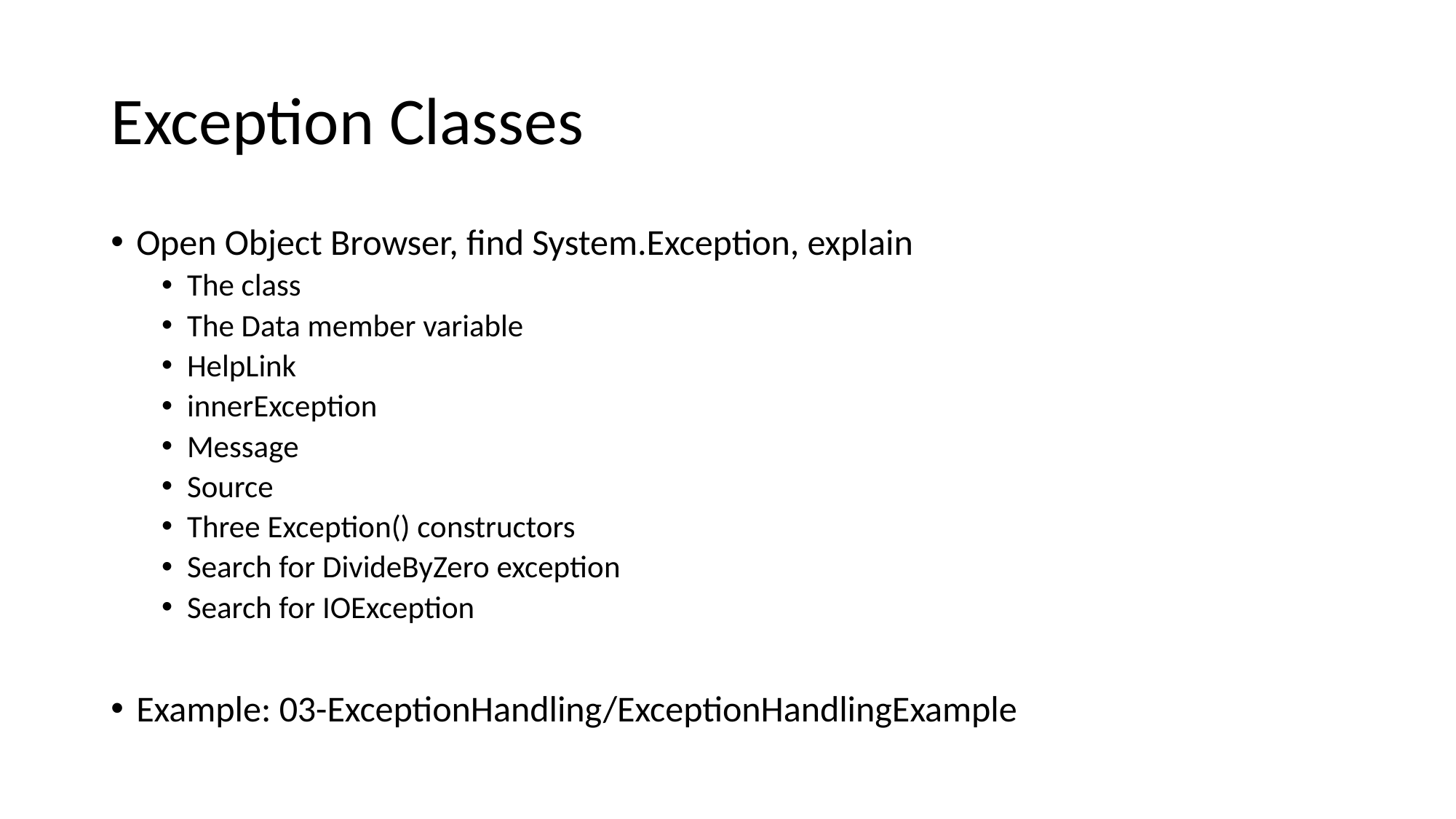

# Exception Classes
Open Object Browser, find System.Exception, explain
The class
The Data member variable
HelpLink
innerException
Message
Source
Three Exception() constructors
Search for DivideByZero exception
Search for IOException

Example: 03-ExceptionHandling/ExceptionHandlingExample